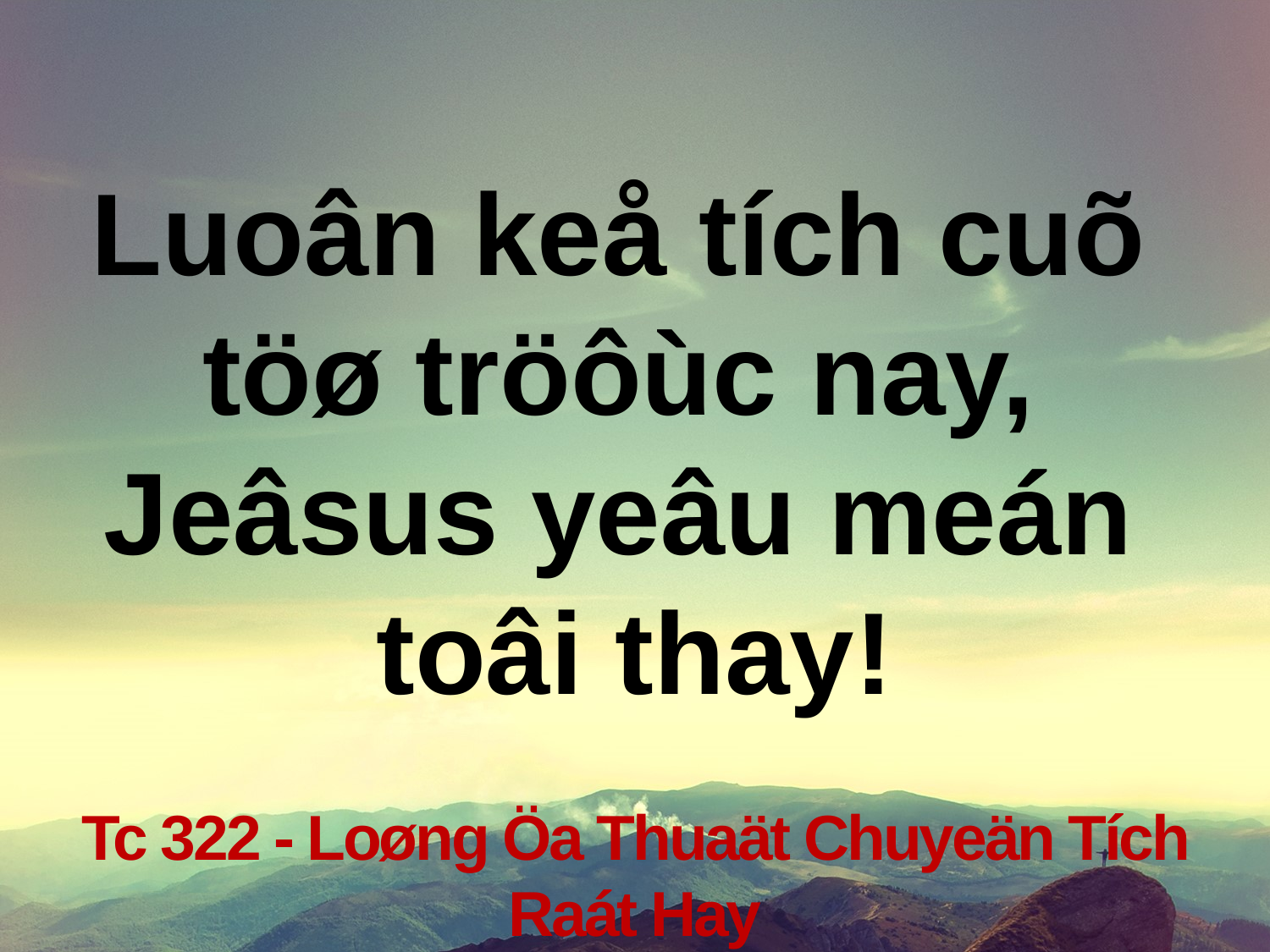

Luoân keå tích cuõ
töø tröôùc nay,
Jeâsus yeâu meán
toâi thay!
Tc 322 - Loøng Öa Thuaät Chuyeän Tích Raát Hay